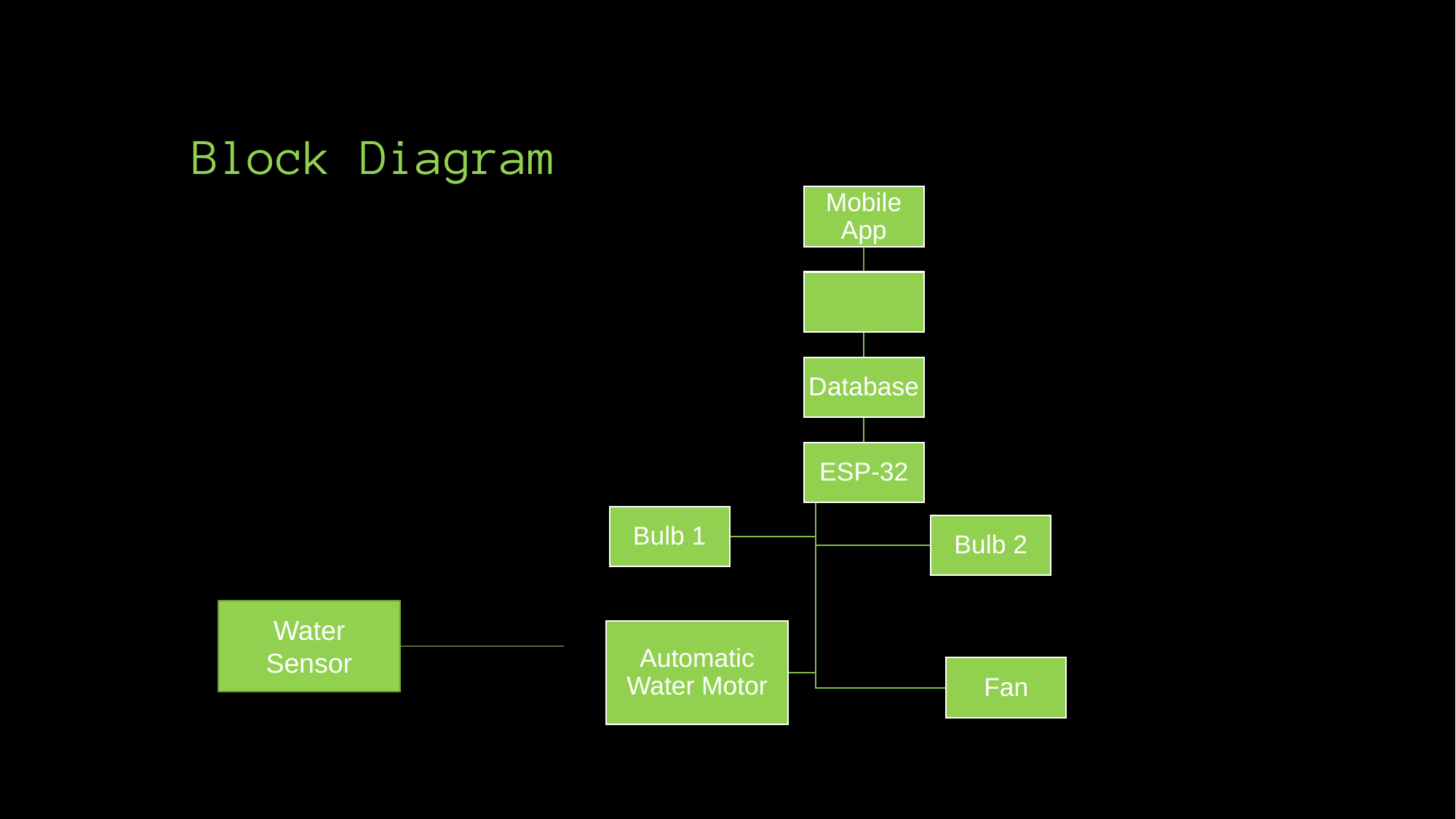

# Block Diagram
Mobile App

Database
ESP-32
Bulb 2
Bulb 1
Fan
Automatic Water Motor

Water Sensor